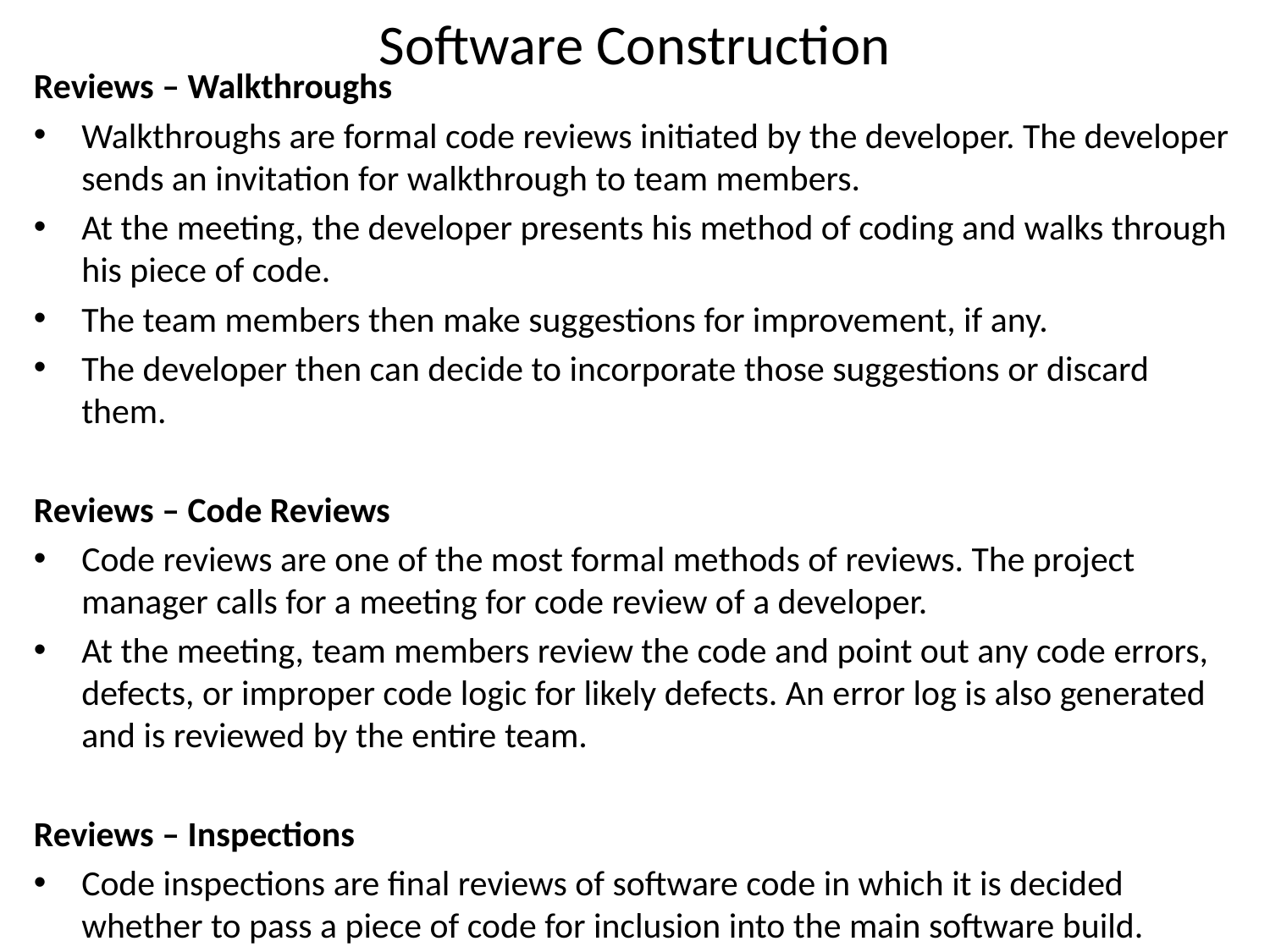

# Software Construction
Reviews – Walkthroughs
Walkthroughs are formal code reviews initiated by the developer. The developer sends an invitation for walkthrough to team members.
At the meeting, the developer presents his method of coding and walks through his piece of code.
The team members then make suggestions for improvement, if any.
The developer then can decide to incorporate those suggestions or discard them.

Reviews – Code Reviews
Code reviews are one of the most formal methods of reviews. The project manager calls for a meeting for code review of a developer.
At the meeting, team members review the code and point out any code errors, defects, or improper code logic for likely defects. An error log is also generated and is reviewed by the entire team.

Reviews – Inspections
Code inspections are final reviews of software code in which it is decided whether to pass a piece of code for inclusion into the main software build.